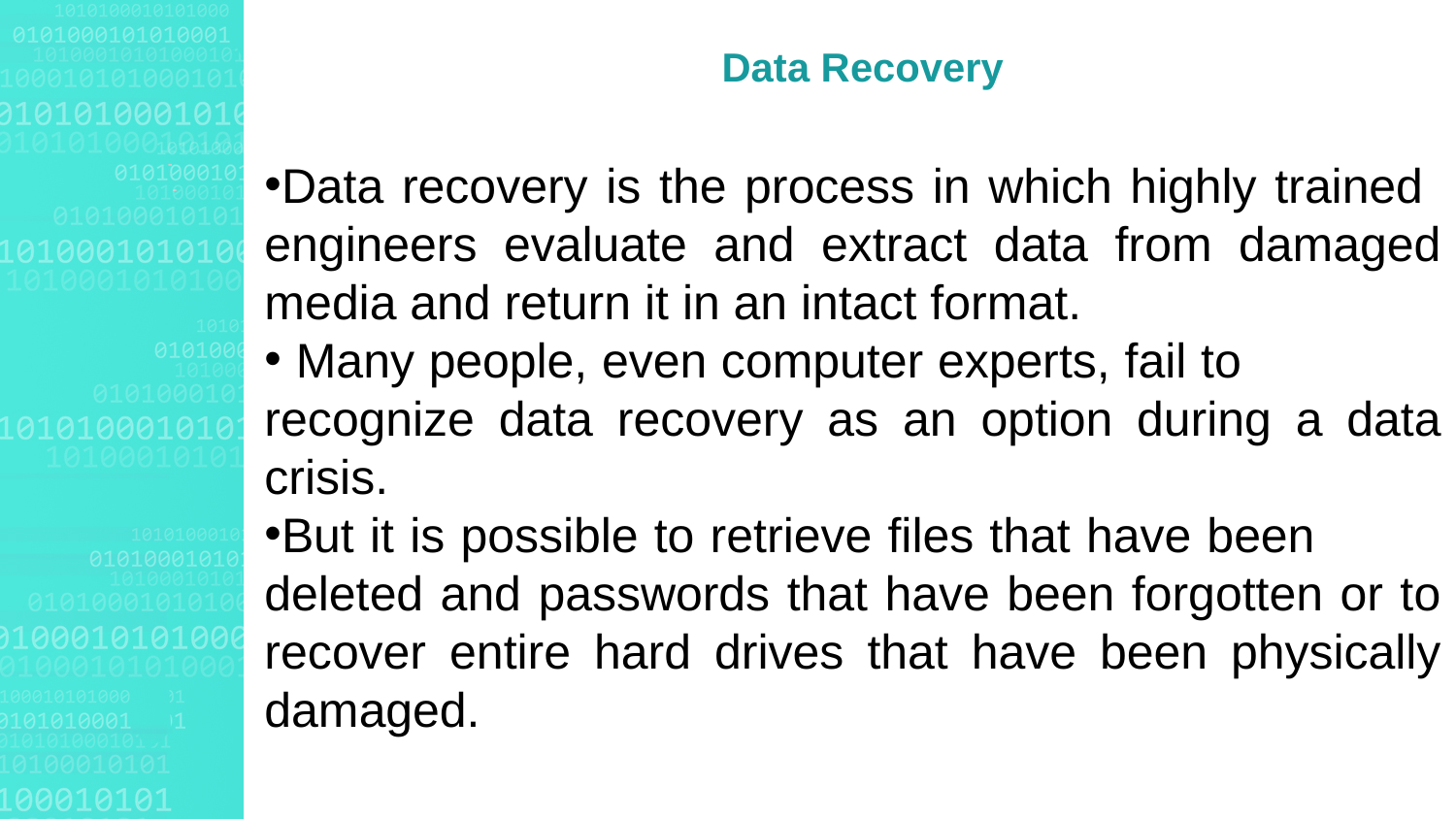

Data Recovery

Data recovery is the process in which highly trained  engineers evaluate and extract data from damaged media and return it in an intact format.
 Many people, even computer experts, fail to               recognize data recovery as an option during a data crisis.
But it is possible to retrieve files that have been         deleted and passwords that have been forgotten or to recover entire hard drives that have been physically damaged.